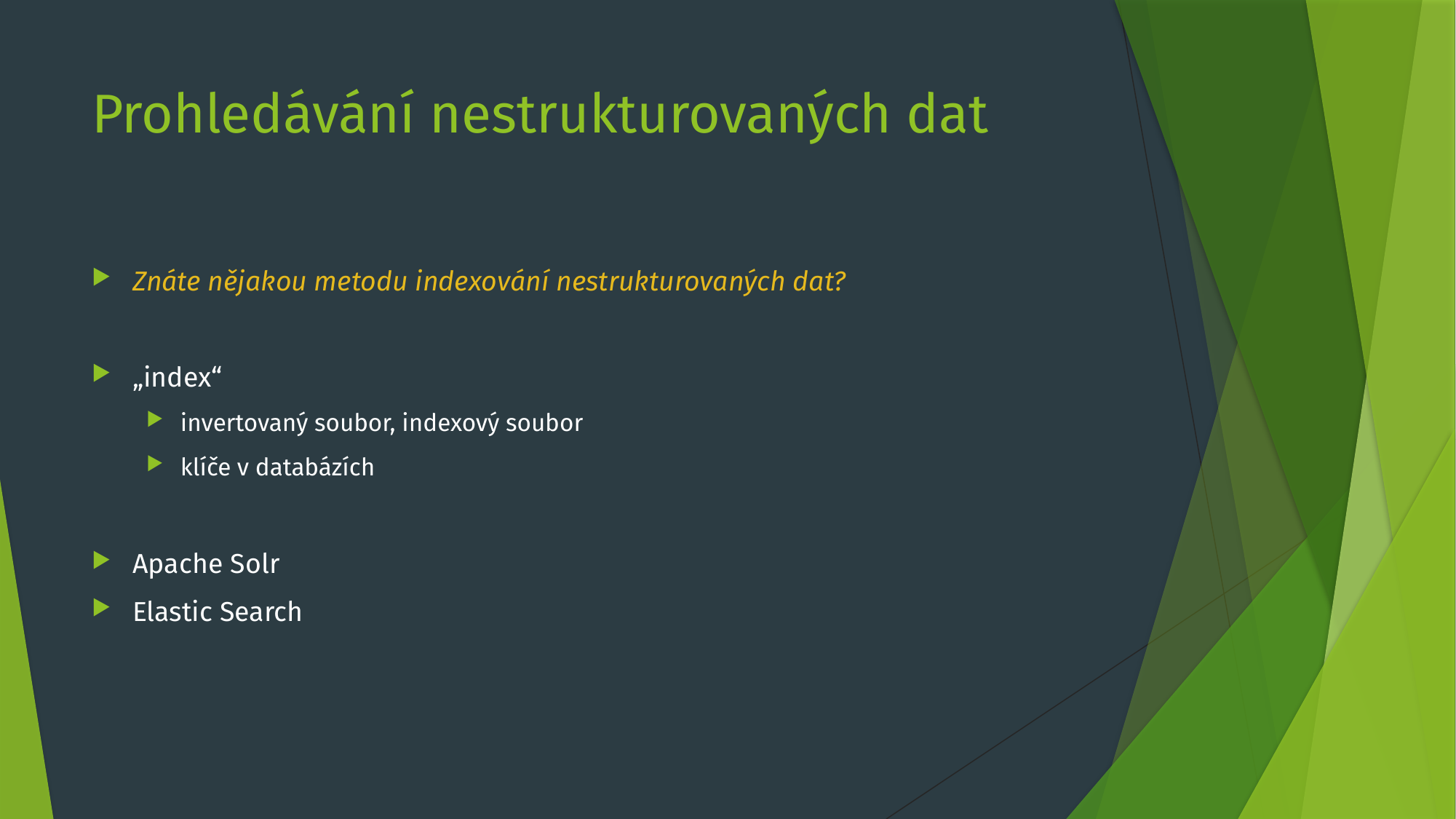

# Prohledávání nestrukturovaných dat
Znáte nějakou metodu indexování nestrukturovaných dat?

„index“
invertovaný soubor, indexový soubor
klíče v databázích

Apache Solr
Elastic Search